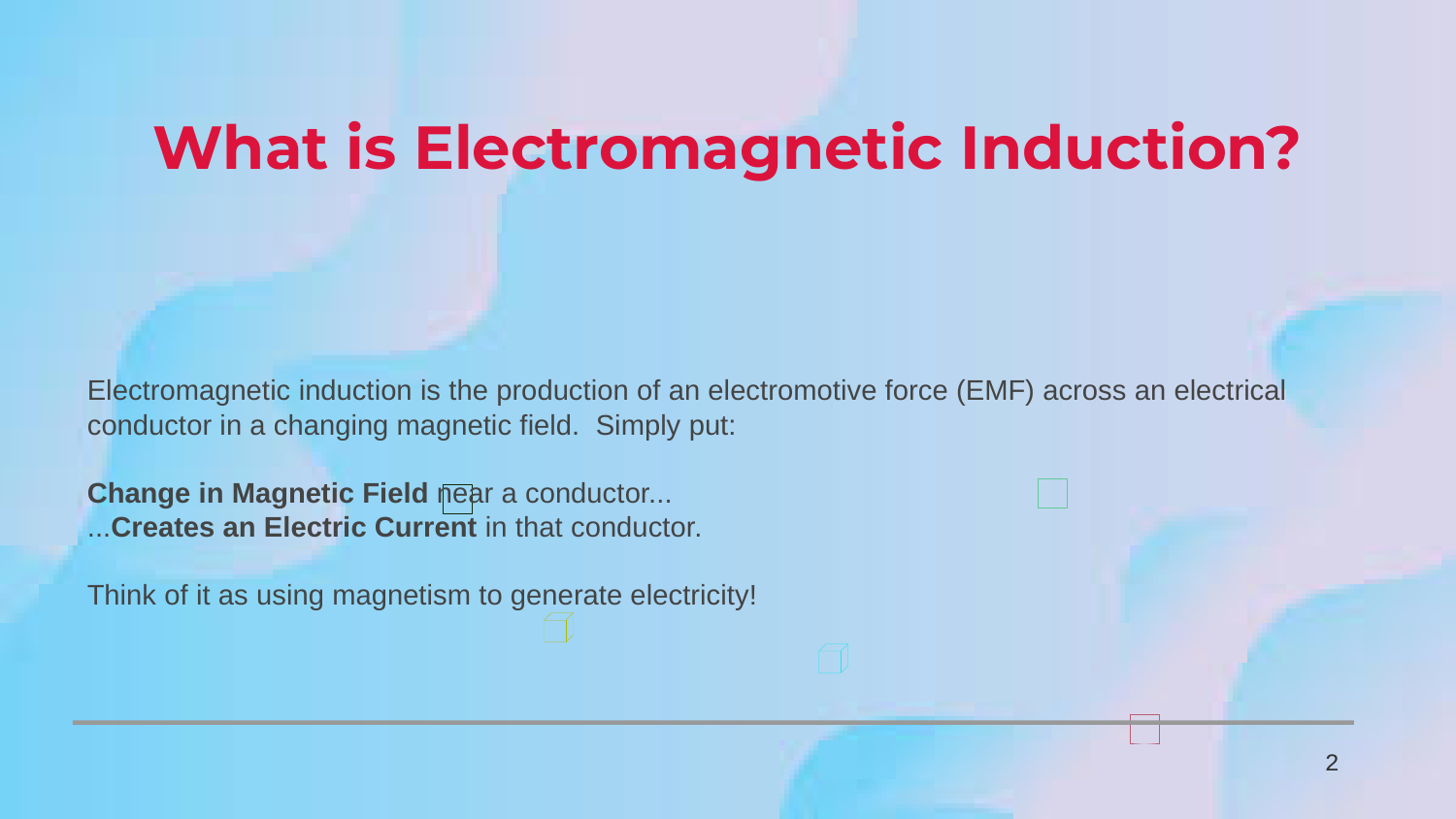

What is Electromagnetic Induction?
Electromagnetic induction is the production of an electromotive force (EMF) across an electrical conductor in a changing magnetic field.  Simply put:

Change in Magnetic Field near a conductor...
...Creates an Electric Current in that conductor.

Think of it as using magnetism to generate electricity!

2